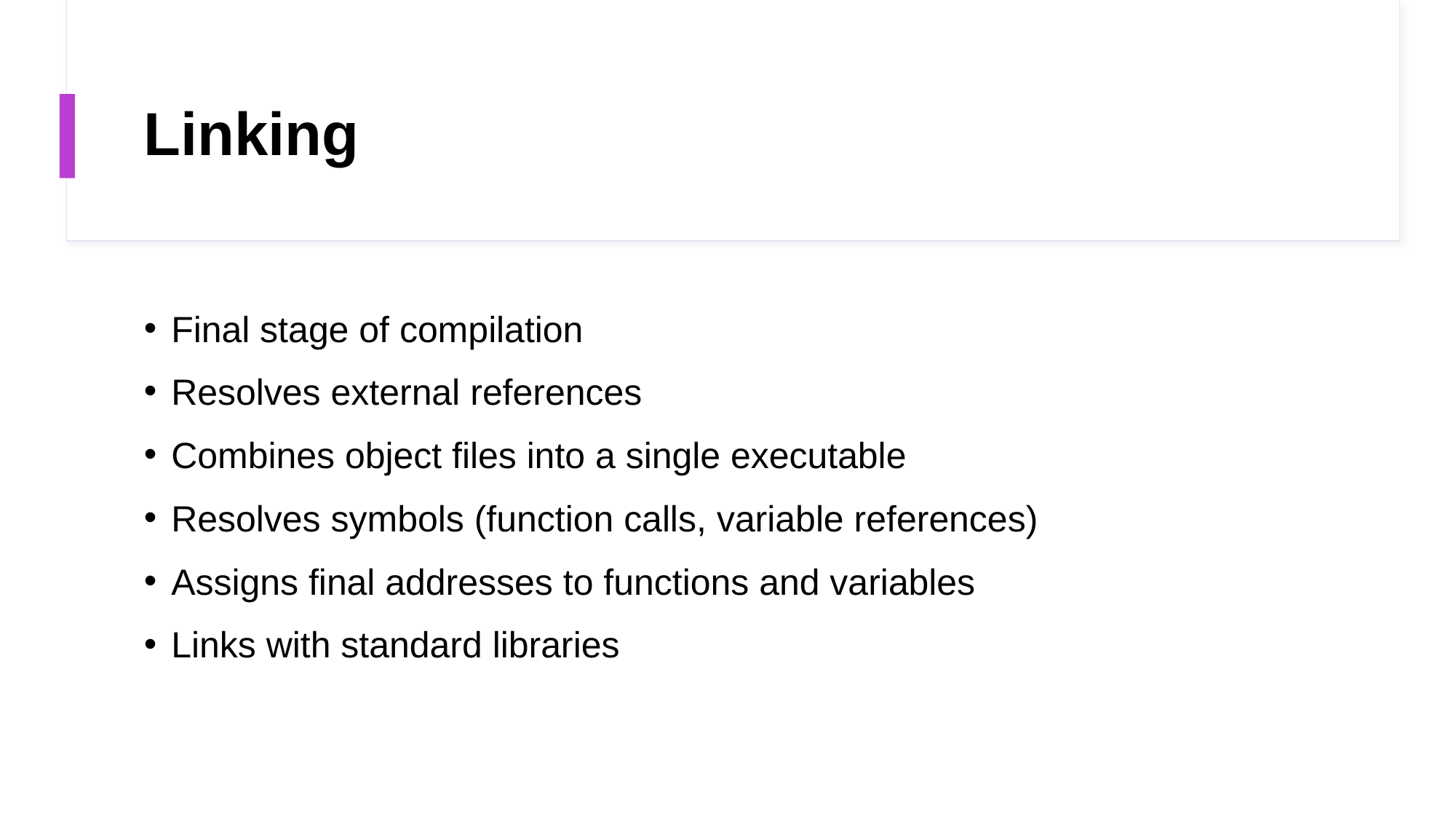

# Linking
Final stage of compilation
Resolves external references
Combines object files into a single executable
Resolves symbols (function calls, variable references)
Assigns final addresses to functions and variables
Links with standard libraries